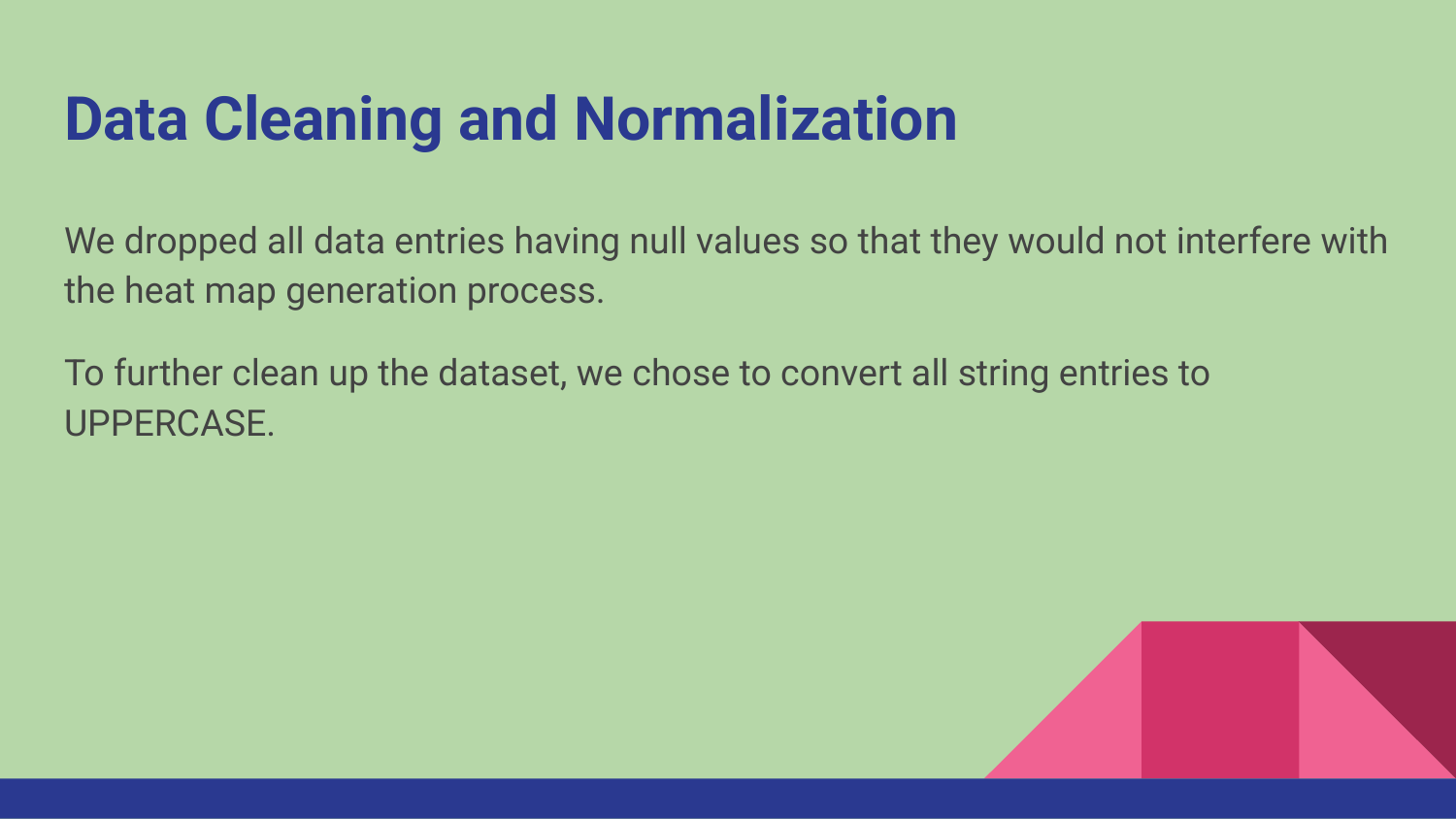

# Data Cleaning and Normalization
We dropped all data entries having null values so that they would not interfere with the heat map generation process.
To further clean up the dataset, we chose to convert all string entries to UPPERCASE.